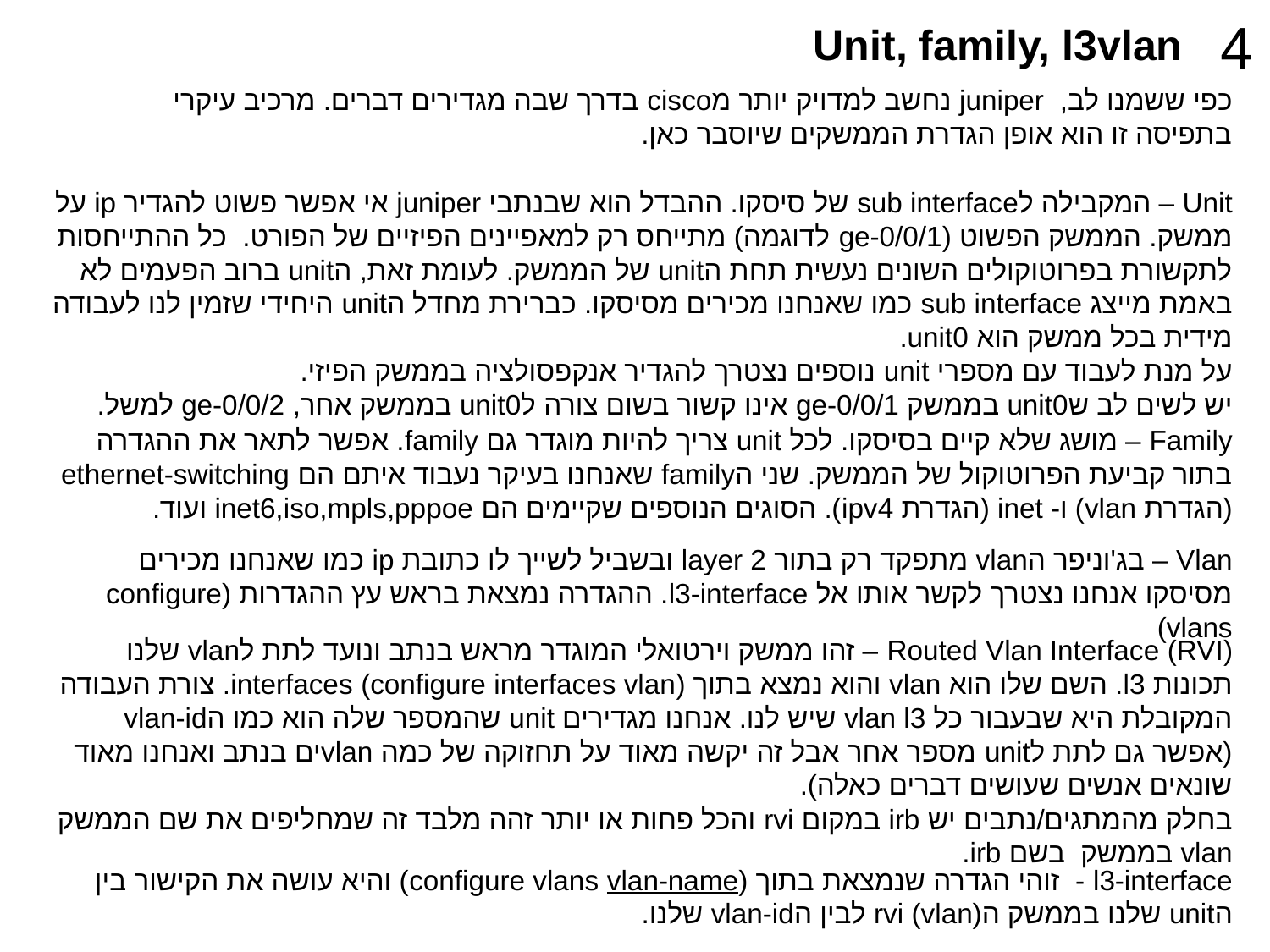

4
Unit, family, l3vlan
כפי ששמנו לב,  juniper נחשב למדויק יותר מcisco בדרך שבה מגדירים דברים. מרכיב עיקרי בתפיסה זו הוא אופן הגדרת הממשקים שיוסבר כאן.
Unit – המקבילה לsub interface של סיסקו. ההבדל הוא שבנתבי juniper אי אפשר פשוט להגדיר ip על ממשק. הממשק הפשוט (ge-0/0/1 לדוגמה) מתייחס רק למאפיינים הפיזיים של הפורט.  כל ההתייחסות לתקשורת בפרוטוקולים השונים נעשית תחת הunit של הממשק. לעומת זאת, הunit ברוב הפעמים לא באמת מייצג sub interface כמו שאנחנו מכירים מסיסקו. כברירת מחדל הunit היחידי שזמין לנו לעבודה מידית בכל ממשק הוא unit0.
על מנת לעבוד עם מספרי unit נוספים נצטרך להגדיר אנקפסולציה בממשק הפיזי.
יש לשים לב שunit0 בממשק ge-0/0/1 אינו קשור בשום צורה לunit0 בממשק אחר, ge-0/0/2 למשל.
Family – מושג שלא קיים בסיסקו. לכל unit צריך להיות מוגדר גם family. אפשר לתאר את ההגדרה בתור קביעת הפרוטוקול של הממשק. שני הfamily שאנחנו בעיקר נעבוד איתם הם ethernet-switching (הגדרת vlan) ו- inet (הגדרת ipv4). הסוגים הנוספים שקיימים הם inet6,iso,mpls,pppoe ועוד.
Vlan – בג'וניפר הvlan מתפקד רק בתור layer 2 ובשביל לשייך לו כתובת ip כמו שאנחנו מכירים מסיסקו אנחנו נצטרך לקשר אותו אל l3-interface. ההגדרה נמצאת בראש עץ ההגדרות (configure vlans)
Routed Vlan Interface (RVI) – זהו ממשק וירטואלי המוגדר מראש בנתב ונועד לתת לvlan שלנו תכונות l3. השם שלו הוא vlan והוא נמצא בתוך interfaces (configure interfaces vlan). צורת העבודה המקובלת היא שבעבור כל vlan l3 שיש לנו. אנחנו מגדירים unit שהמספר שלה הוא כמו הvlan-id (אפשר גם לתת לunit מספר אחר אבל זה יקשה מאוד על תחזוקה של כמה vlanים בנתב ואנחנו מאוד שונאים אנשים שעושים דברים כאלה).
בחלק מהמתגים/נתבים יש irb במקום rvi והכל פחות או יותר זהה מלבד זה שמחליפים את שם הממשק vlan בממשק  בשם irb.
l3-interface -  זוהי הגדרה שנמצאת בתוך (configure vlans vlan-name) והיא עושה את הקישור בין הunit שלנו בממשק הrvi (vlan) לבין הvlan-id שלנו.